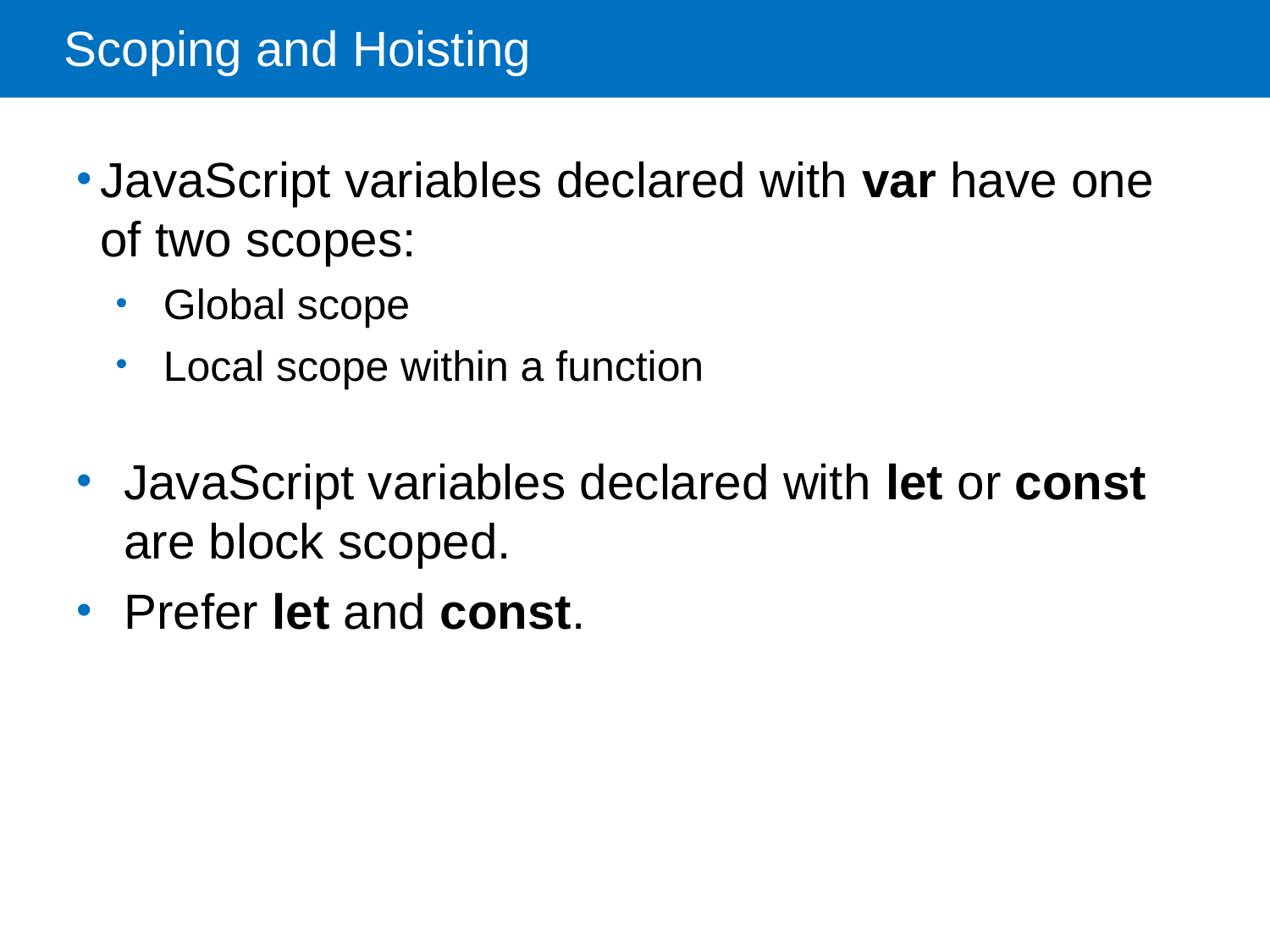

# Scoping and Hoisting
JavaScript variables declared with var have one of two scopes:
Global scope
Local scope within a function
JavaScript variables declared with let or const are block scoped.
Prefer let and const.